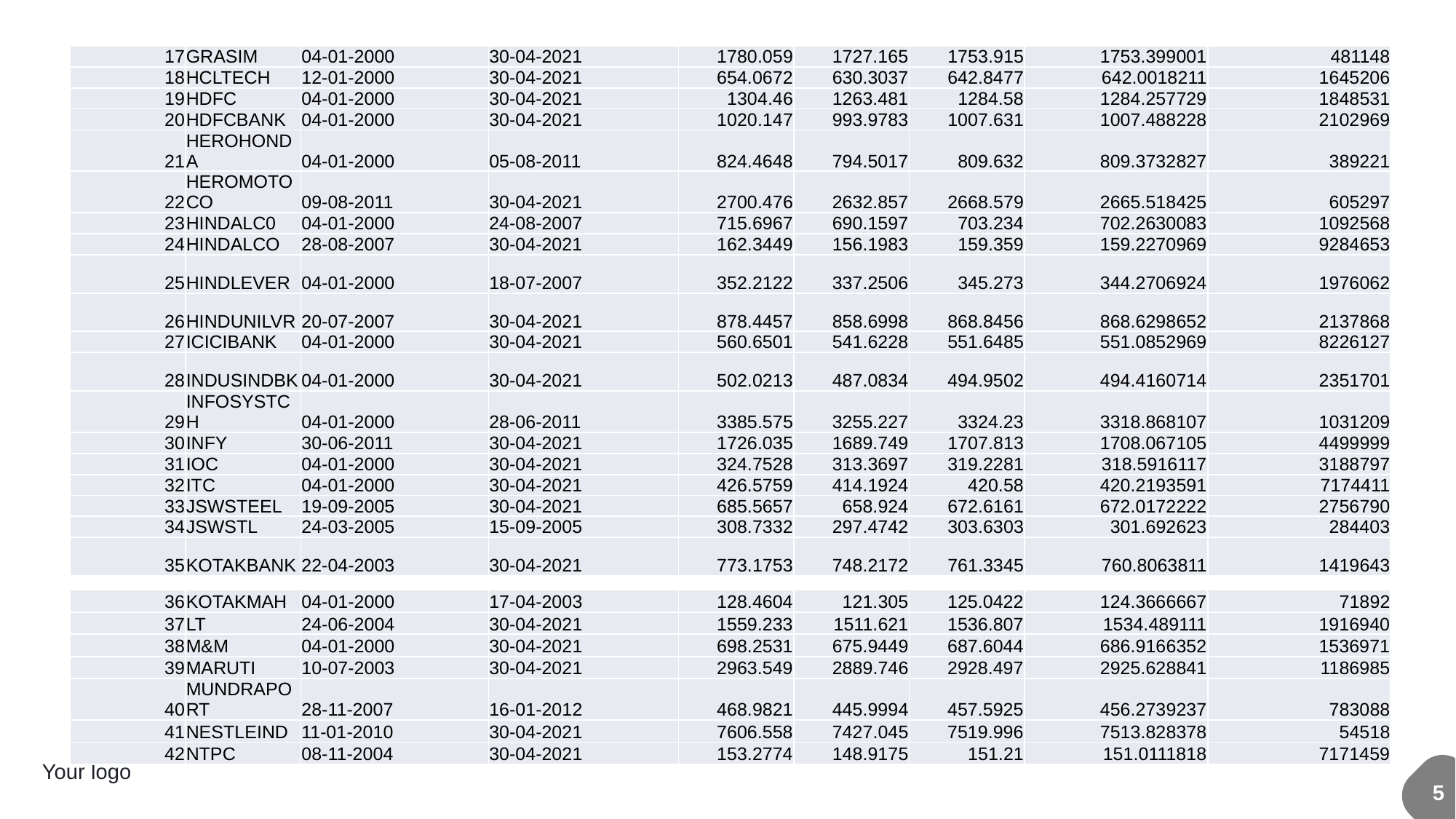

# Slide 5
| 17 | GRASIM | 04-01-2000 | 30-04-2021 | 1780.059 | 1727.165 | 1753.915 | 1753.399001 | 481148 |
| --- | --- | --- | --- | --- | --- | --- | --- | --- |
| 18 | HCLTECH | 12-01-2000 | 30-04-2021 | 654.0672 | 630.3037 | 642.8477 | 642.0018211 | 1645206 |
| 19 | HDFC | 04-01-2000 | 30-04-2021 | 1304.46 | 1263.481 | 1284.58 | 1284.257729 | 1848531 |
| 20 | HDFCBANK | 04-01-2000 | 30-04-2021 | 1020.147 | 993.9783 | 1007.631 | 1007.488228 | 2102969 |
| 21 | HEROHONDA | 04-01-2000 | 05-08-2011 | 824.4648 | 794.5017 | 809.632 | 809.3732827 | 389221 |
| 22 | HEROMOTOCO | 09-08-2011 | 30-04-2021 | 2700.476 | 2632.857 | 2668.579 | 2665.518425 | 605297 |
| 23 | HINDALC0 | 04-01-2000 | 24-08-2007 | 715.6967 | 690.1597 | 703.234 | 702.2630083 | 1092568 |
| 24 | HINDALCO | 28-08-2007 | 30-04-2021 | 162.3449 | 156.1983 | 159.359 | 159.2270969 | 9284653 |
| 25 | HINDLEVER | 04-01-2000 | 18-07-2007 | 352.2122 | 337.2506 | 345.273 | 344.2706924 | 1976062 |
| 26 | HINDUNILVR | 20-07-2007 | 30-04-2021 | 878.4457 | 858.6998 | 868.8456 | 868.6298652 | 2137868 |
| 27 | ICICIBANK | 04-01-2000 | 30-04-2021 | 560.6501 | 541.6228 | 551.6485 | 551.0852969 | 8226127 |
| 28 | INDUSINDBK | 04-01-2000 | 30-04-2021 | 502.0213 | 487.0834 | 494.9502 | 494.4160714 | 2351701 |
| 29 | INFOSYSTCH | 04-01-2000 | 28-06-2011 | 3385.575 | 3255.227 | 3324.23 | 3318.868107 | 1031209 |
| 30 | INFY | 30-06-2011 | 30-04-2021 | 1726.035 | 1689.749 | 1707.813 | 1708.067105 | 4499999 |
| 31 | IOC | 04-01-2000 | 30-04-2021 | 324.7528 | 313.3697 | 319.2281 | 318.5916117 | 3188797 |
| 32 | ITC | 04-01-2000 | 30-04-2021 | 426.5759 | 414.1924 | 420.58 | 420.2193591 | 7174411 |
| 33 | JSWSTEEL | 19-09-2005 | 30-04-2021 | 685.5657 | 658.924 | 672.6161 | 672.0172222 | 2756790 |
| 34 | JSWSTL | 24-03-2005 | 15-09-2005 | 308.7332 | 297.4742 | 303.6303 | 301.692623 | 284403 |
| 35 | KOTAKBANK | 22-04-2003 | 30-04-2021 | 773.1753 | 748.2172 | 761.3345 | 760.8063811 | 1419643 |
| 36 | KOTAKMAH | 04-01-2000 | 17-04-2003 | 128.4604 | 121.305 | 125.0422 | 124.3666667 | 71892 |
| --- | --- | --- | --- | --- | --- | --- | --- | --- |
| 37 | LT | 24-06-2004 | 30-04-2021 | 1559.233 | 1511.621 | 1536.807 | 1534.489111 | 1916940 |
| 38 | M&M | 04-01-2000 | 30-04-2021 | 698.2531 | 675.9449 | 687.6044 | 686.9166352 | 1536971 |
| 39 | MARUTI | 10-07-2003 | 30-04-2021 | 2963.549 | 2889.746 | 2928.497 | 2925.628841 | 1186985 |
| 40 | MUNDRAPORT | 28-11-2007 | 16-01-2012 | 468.9821 | 445.9994 | 457.5925 | 456.2739237 | 783088 |
| 41 | NESTLEIND | 11-01-2010 | 30-04-2021 | 7606.558 | 7427.045 | 7519.996 | 7513.828378 | 54518 |
| 42 | NTPC | 08-11-2004 | 30-04-2021 | 153.2774 | 148.9175 | 151.21 | 151.0111818 | 7171459 |

Your logo
5